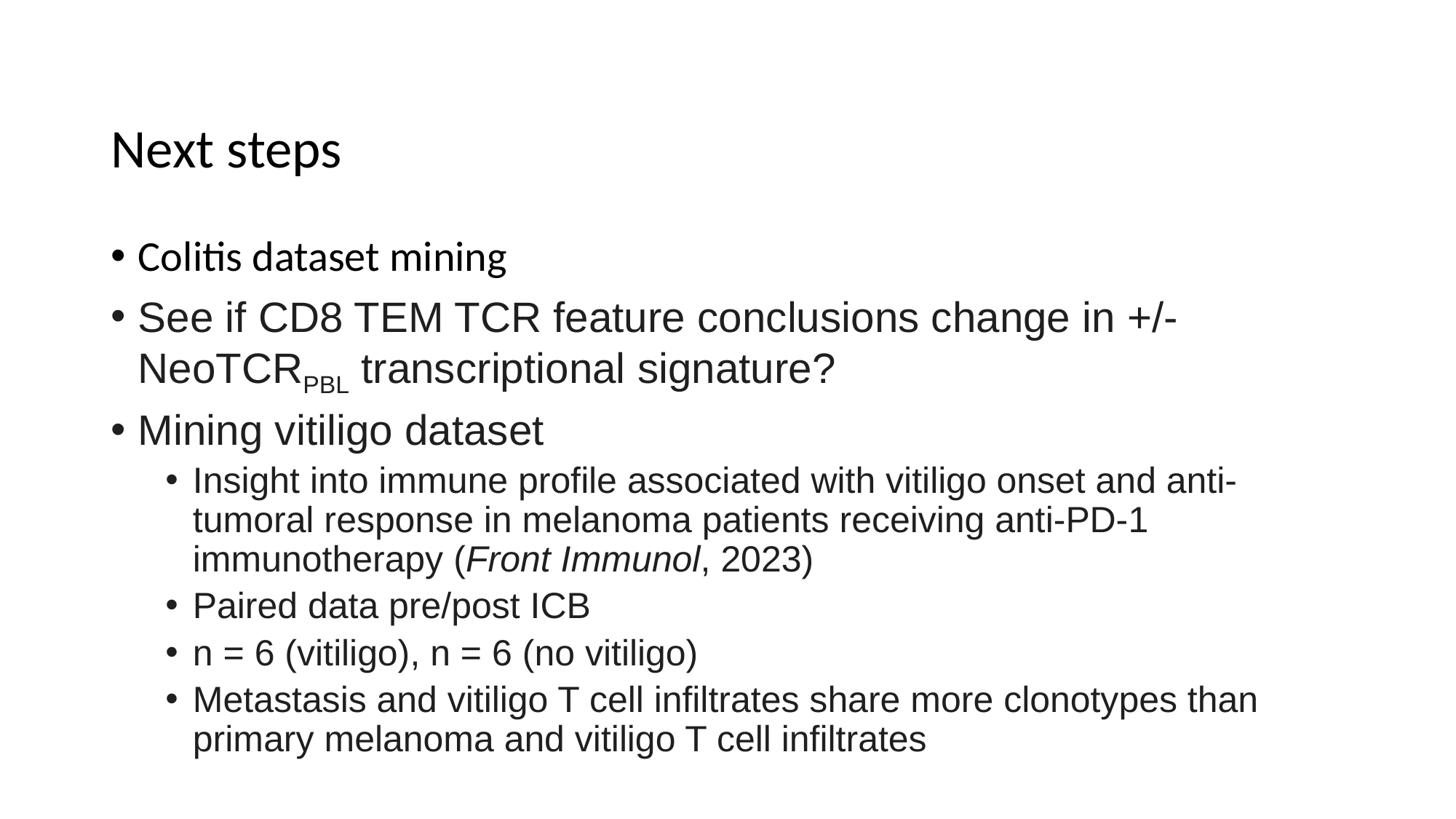

# Next steps
Colitis dataset mining
See if CD8 TEM TCR feature conclusions change in +/- NeoTCRPBL transcriptional signature?
Mining vitiligo dataset
Insight into immune profile associated with vitiligo onset and anti-tumoral response in melanoma patients receiving anti-PD-1 immunotherapy (Front Immunol, 2023)
Paired data pre/post ICB
n = 6 (vitiligo), n = 6 (no vitiligo)
Metastasis and vitiligo T cell infiltrates share more clonotypes than primary melanoma and vitiligo T cell infiltrates